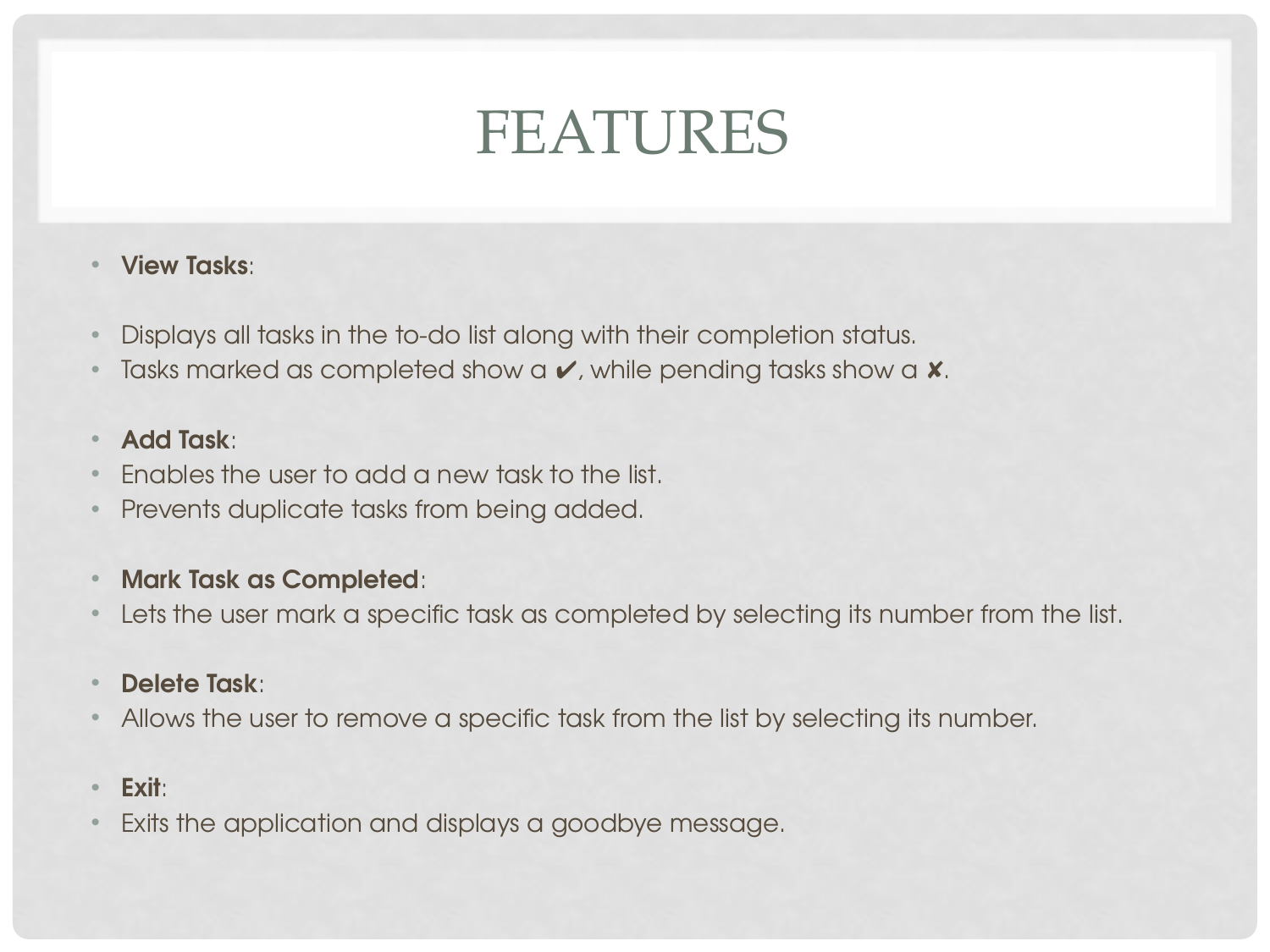

# Features
View Tasks:

Displays all tasks in the to-do list along with their completion status.
Tasks marked as completed show a ✔, while pending tasks show a ✘.

Add Task:
Enables the user to add a new task to the list.
Prevents duplicate tasks from being added.

Mark Task as Completed:
Lets the user mark a specific task as completed by selecting its number from the list.

Delete Task:
Allows the user to remove a specific task from the list by selecting its number.

Exit:
Exits the application and displays a goodbye message.